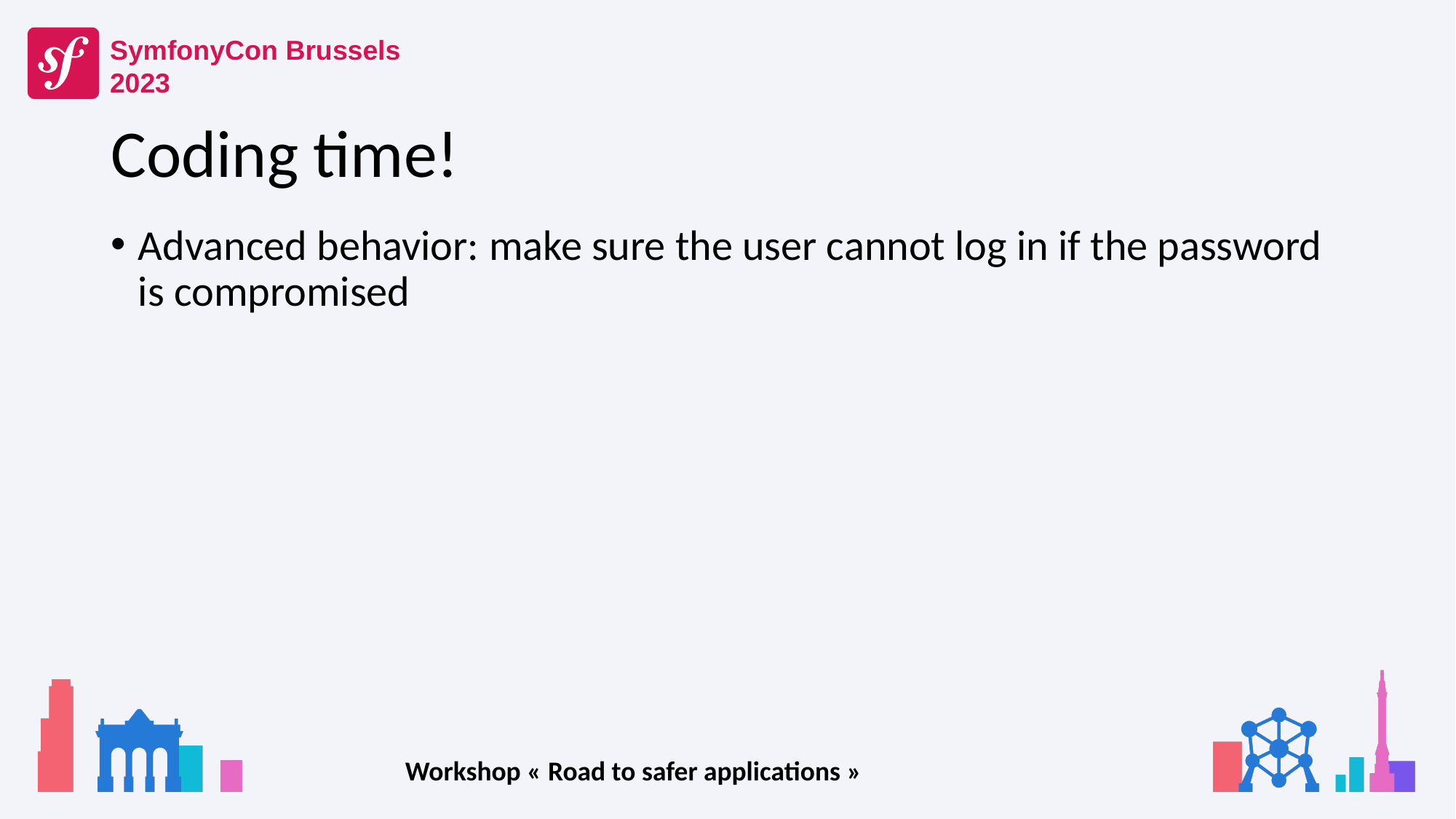

# Coding time!
Advanced behavior: make sure the user cannot log in if the password is compromised